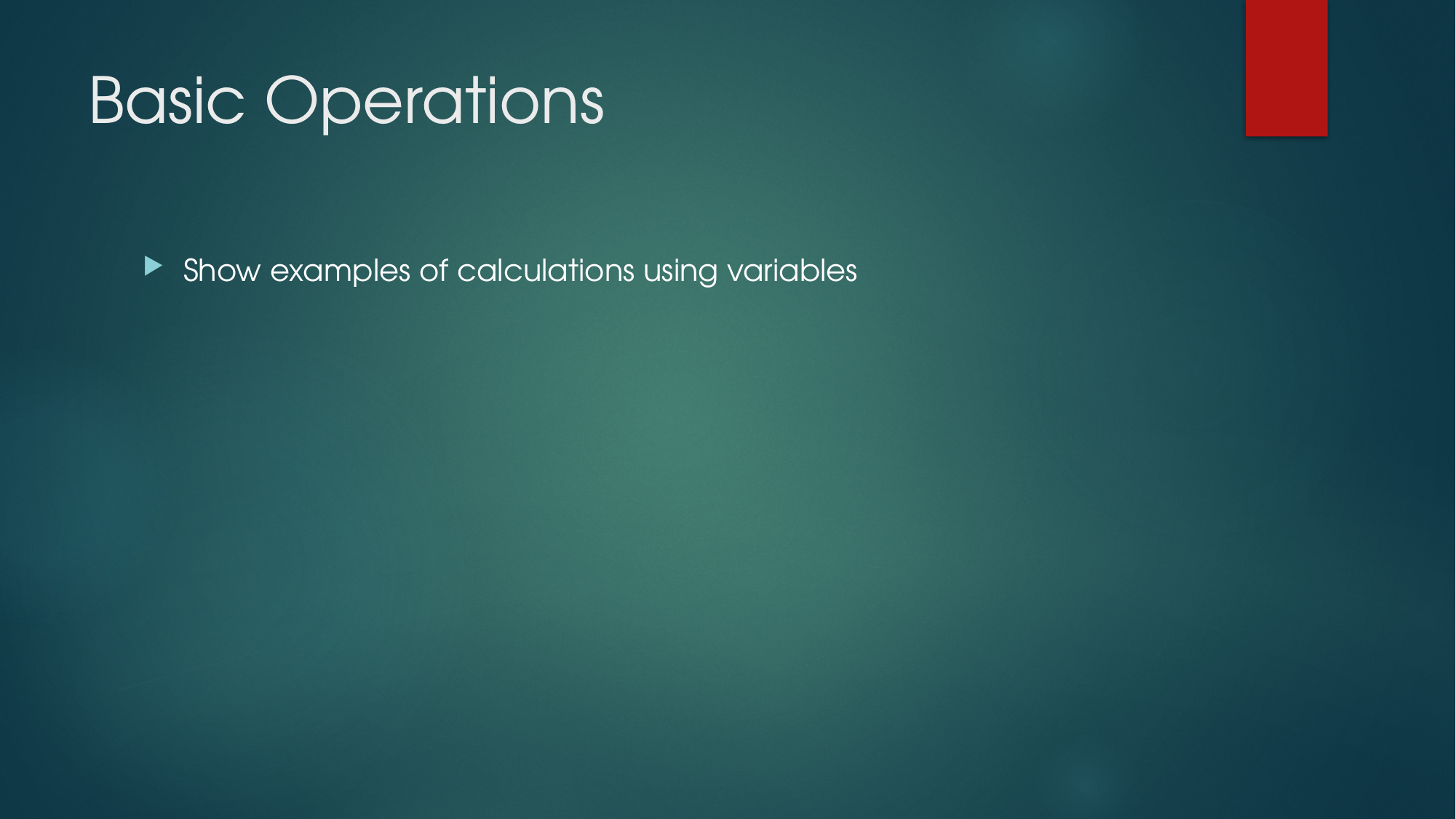

# Basic Operations
Show examples of calculations using variables